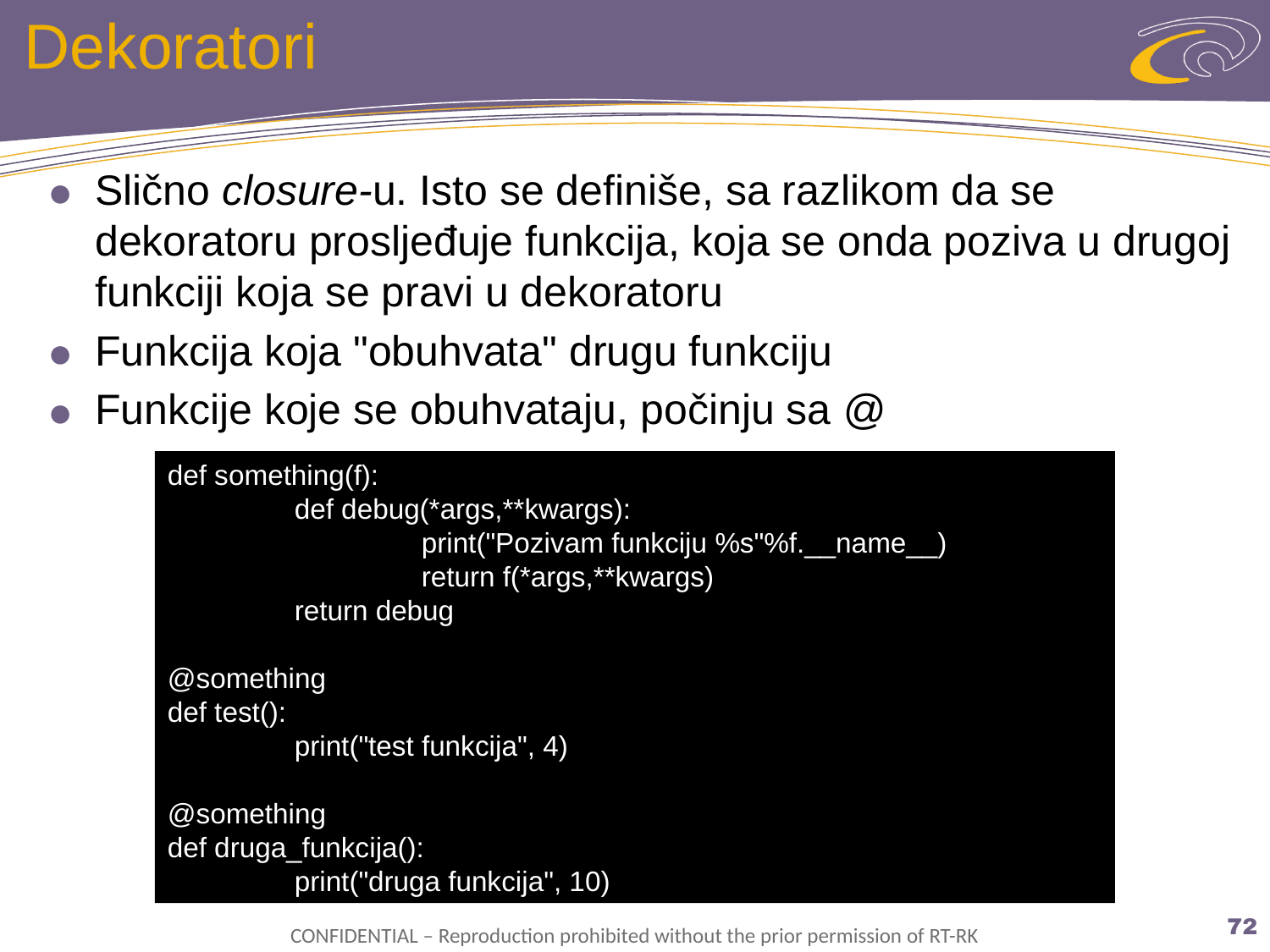

# Dekoratori
Slično closure-u. Isto se definiše, sa razlikom da se dekoratoru prosljeđuje funkcija, koja se onda poziva u drugoj funkciji koja se pravi u dekoratoru
Funkcija koja "obuhvata" drugu funkciju
Funkcije koje se obuhvataju, počinju sa @

def something(f):
	def debug(*args,**kwargs):
		print("Pozivam funkciju %s"%f.__name__)
		return f(*args,**kwargs)
	return debug

@something
def test():
	print("test funkcija", 4)

@something
def druga_funkcija():
	print("druga funkcija", 10)